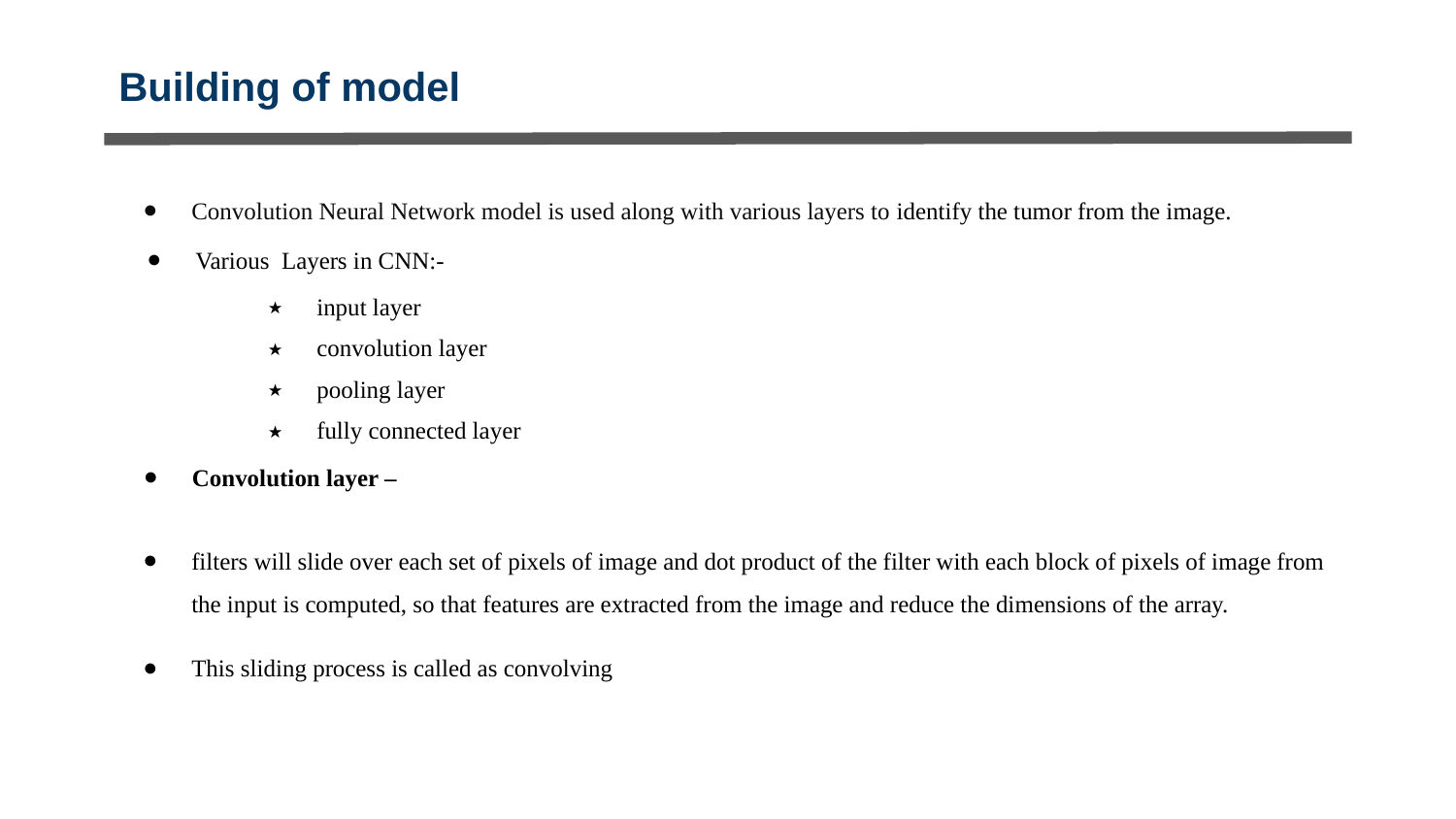

Building of model

Convolution Neural Network model is used along with various layers to identify the tumor from the image.
Various  Layers in CNN:-
input layer
convolution layer
pooling layer
fully connected layer
Convolution layer –
filters will slide over each set of pixels of image and dot product of the filter with each block of pixels of image from the input is computed, so that features are extracted from the image and reduce the dimensions of the array.
This sliding process is called as convolving